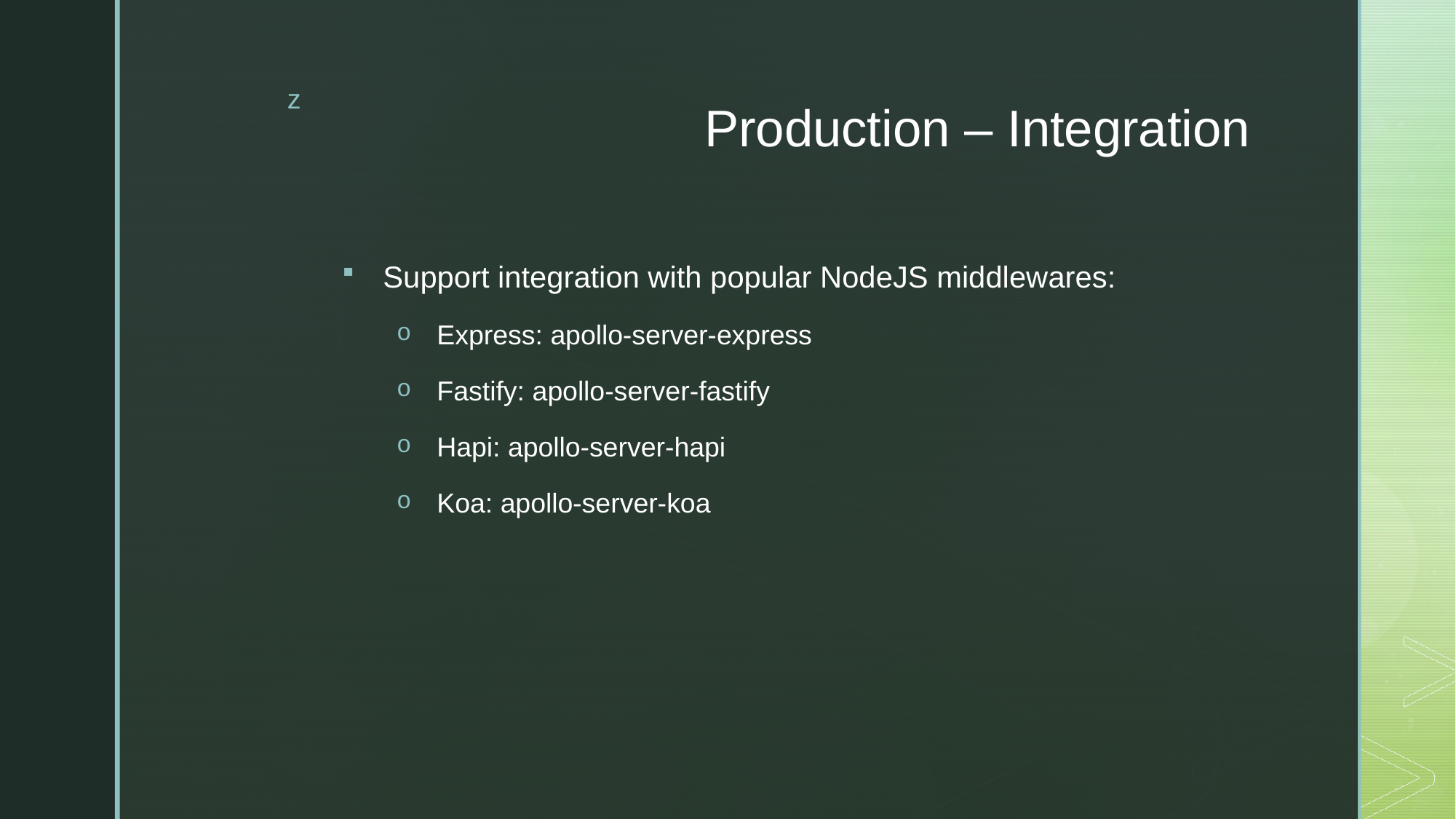

# Production – Integration
Support integration with popular NodeJS middlewares:
Express: apollo-server-express
Fastify: apollo-server-fastify
Hapi: apollo-server-hapi
Koa: apollo-server-koa